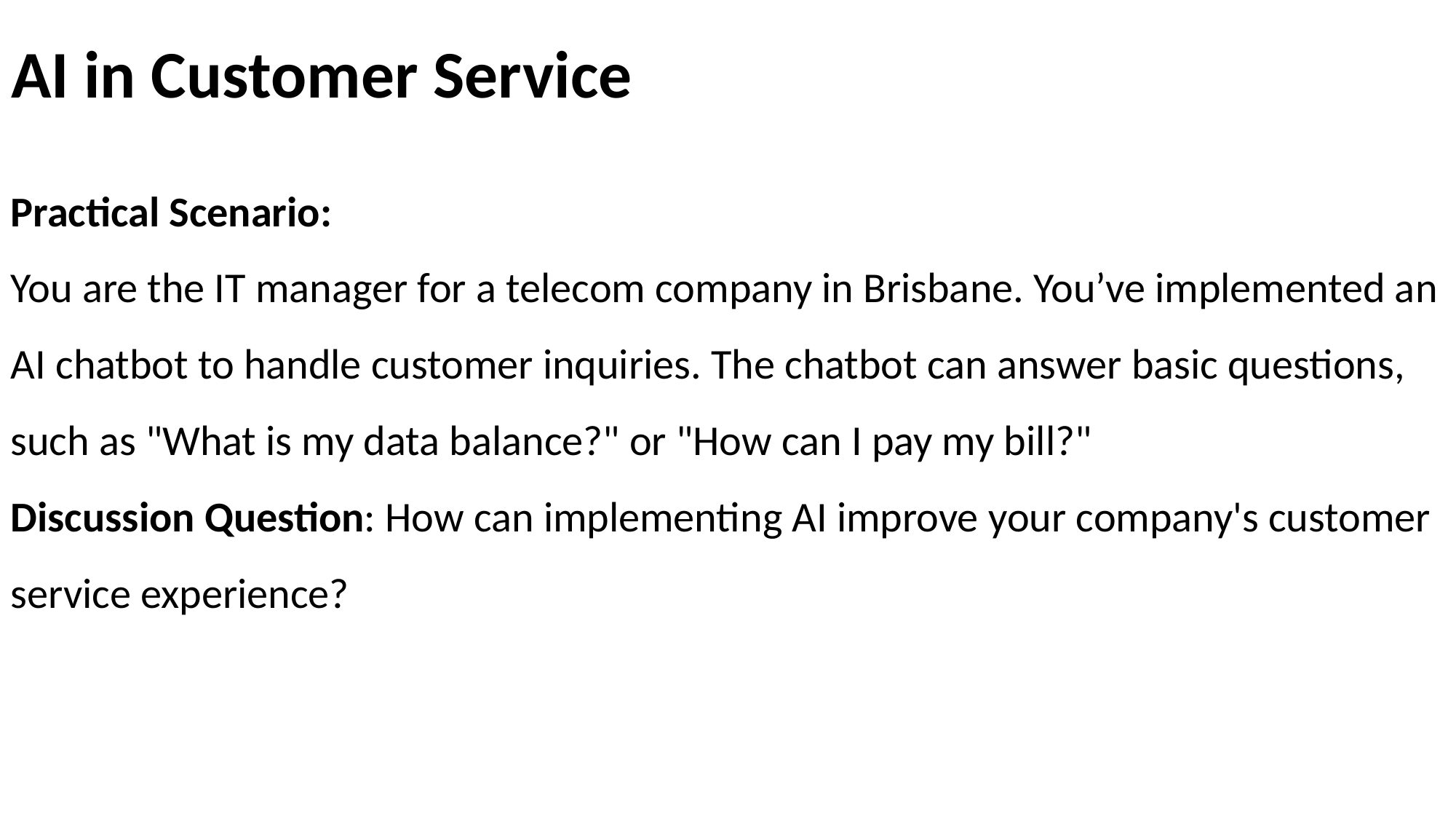

# AI in Customer Service
Practical Scenario:
You are the IT manager for a telecom company in Brisbane. You’ve implemented an AI chatbot to handle customer inquiries. The chatbot can answer basic questions, such as "What is my data balance?" or "How can I pay my bill?"
Discussion Question: How can implementing AI improve your company's customer service experience?